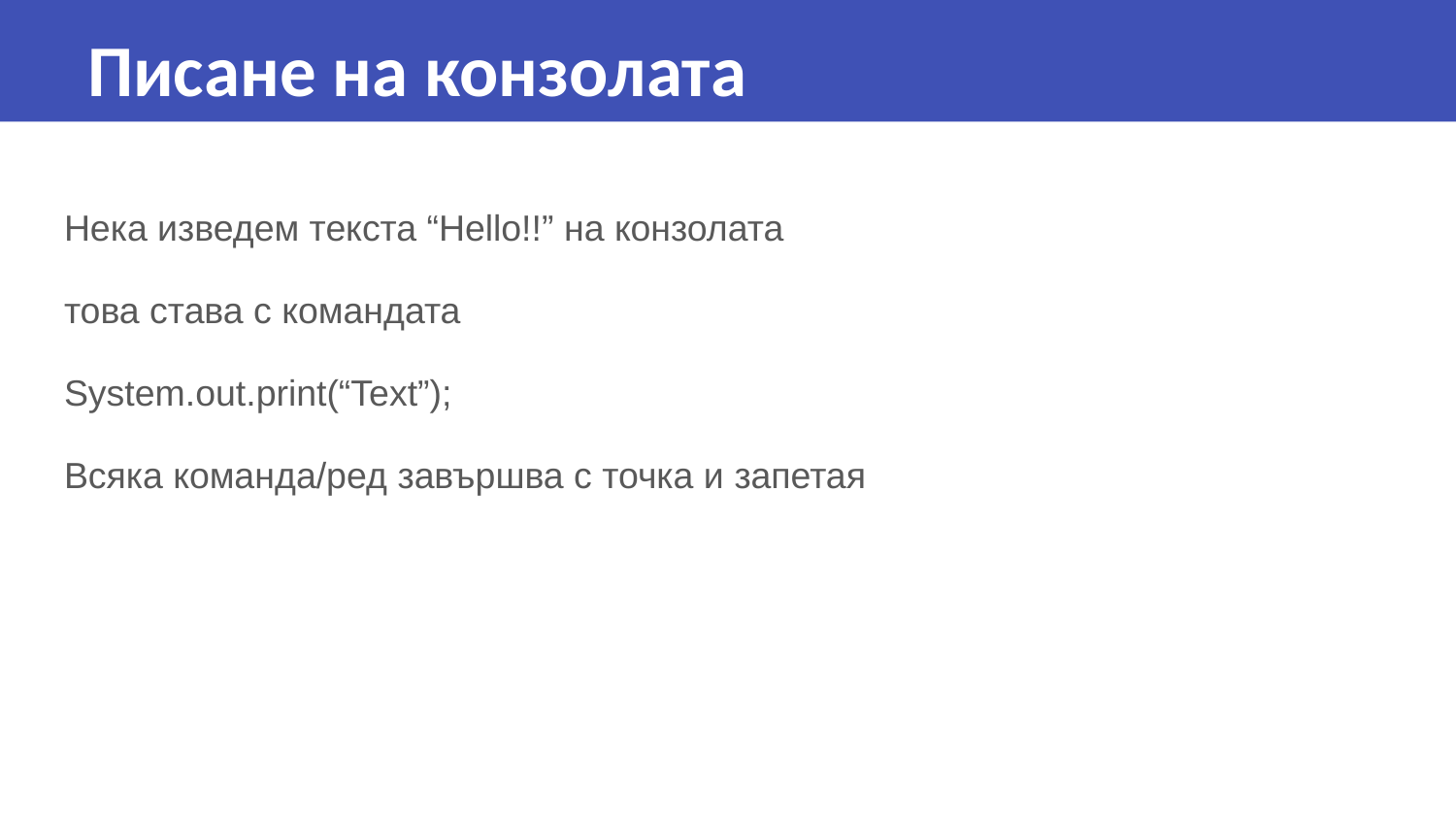

Писане на конзолата
Нека изведем текста “Hello!!” на конзолата
това става с командата
System.out.print(“Text”);
Всяка команда/ред завършва с точка и запетая